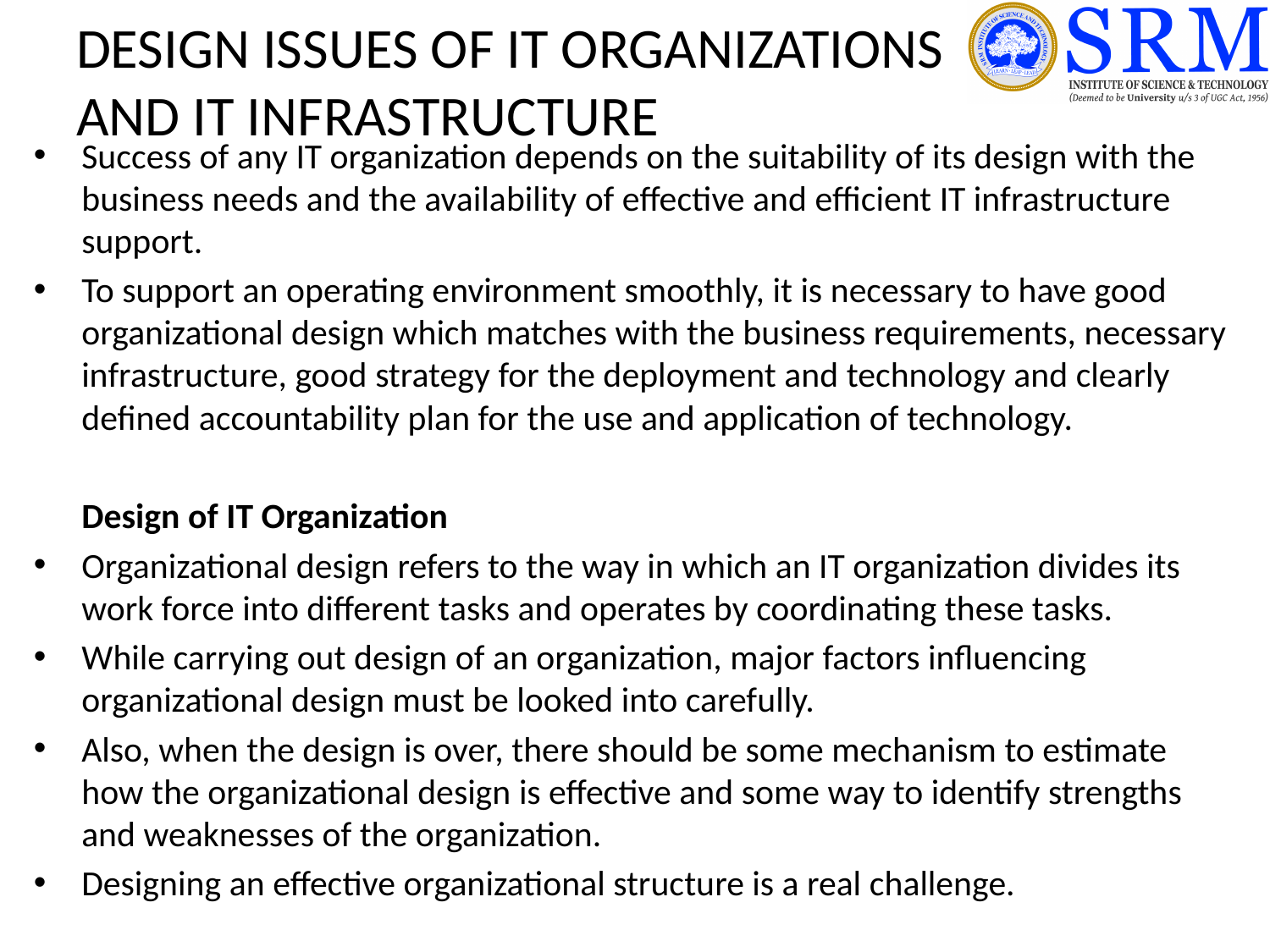

# DESIGN ISSUES OF IT ORGANIZATIONS AND IT INFRASTRUCTURE
Success of any IT organization depends on the suitability of its design with the business needs and the availability of effective and efficient IT infrastructure support.
To support an operating environment smoothly, it is necessary to have good organizational design which matches with the business requirements, necessary infrastructure, good strategy for the deployment and technology and clearly defined accountability plan for the use and application of technology.

	Design of IT Organization
Organizational design refers to the way in which an IT organization divides its work force into different tasks and operates by coordinating these tasks.
While carrying out design of an organization, major factors influencing organizational design must be looked into carefully.
Also, when the design is over, there should be some mechanism to estimate how the organizational design is effective and some way to identify strengths and weaknesses of the organization.
Designing an effective organizational structure is a real challenge.